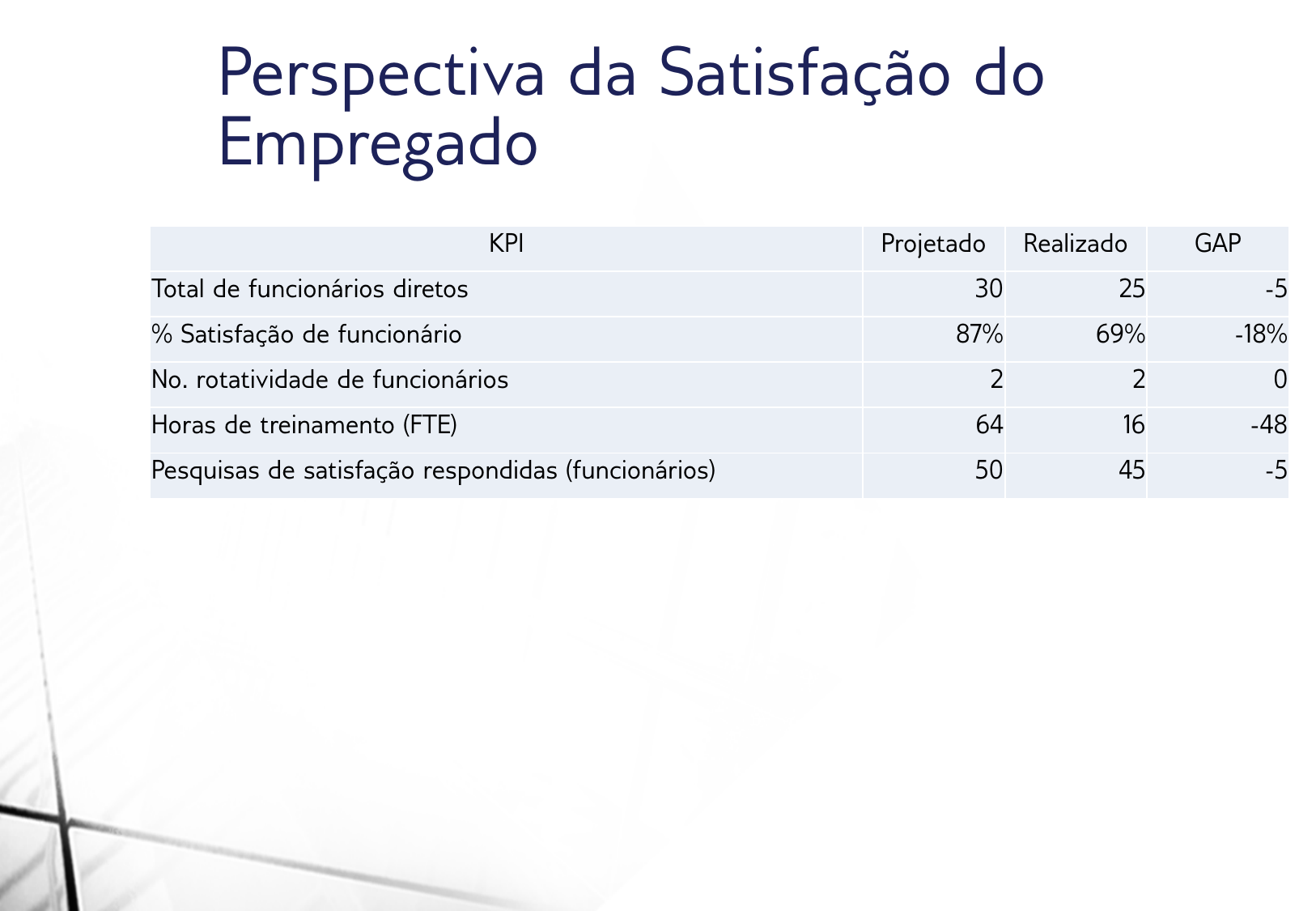

Perspectiva da Satisfação do Empregado
| KPI | Projetado | Realizado | GAP |
| --- | --- | --- | --- |
| Total de funcionários diretos | 30 | 25 | -5 |
| % Satisfação de funcionário | 87% | 69% | -18% |
| No. rotatividade de funcionários | 2 | 2 | 0 |
| Horas de treinamento (FTE) | 64 | 16 | -48 |
| Pesquisas de satisfação respondidas (funcionários) | 50 | 45 | -5 |